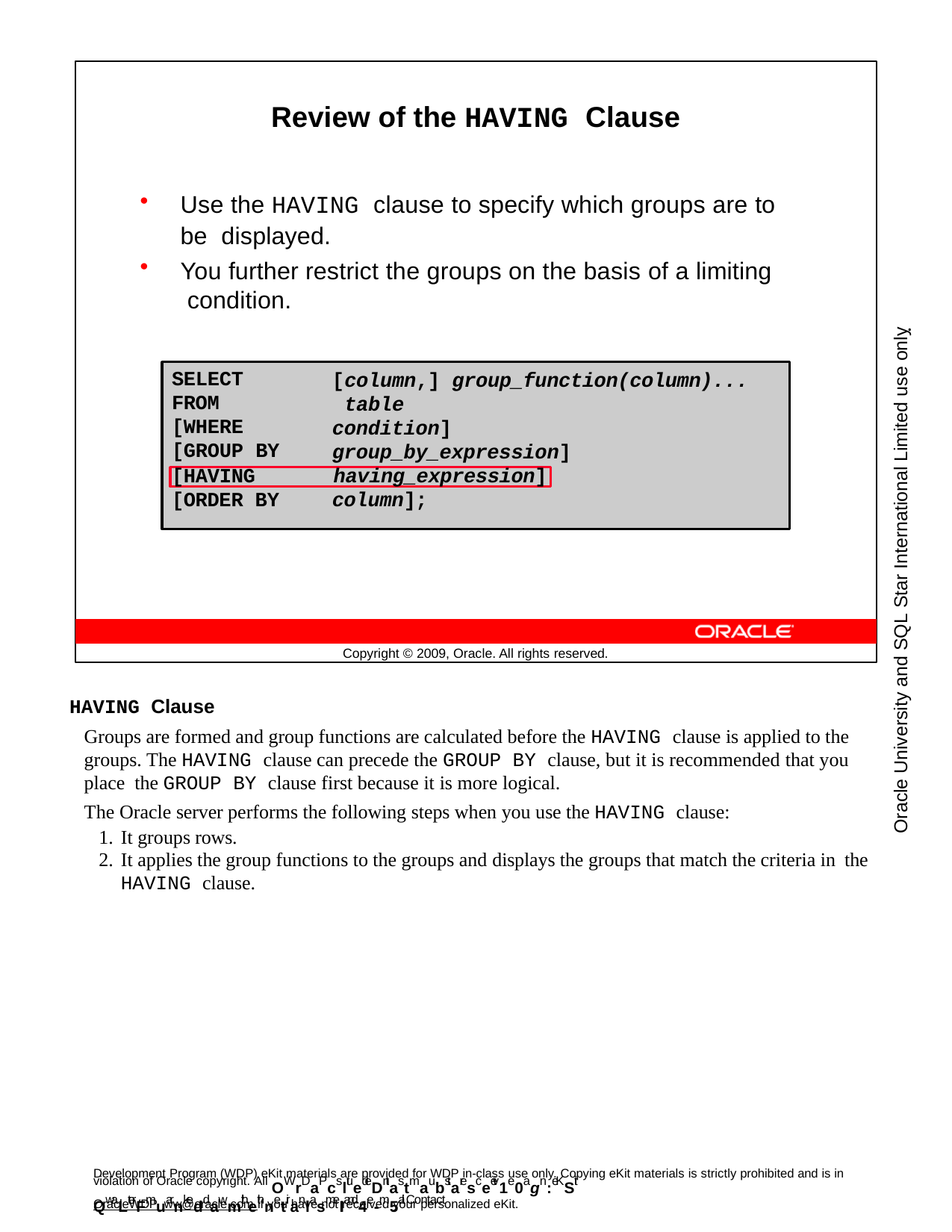

Review of the HAVING Clause

Use the HAVING clause to specify which groups are to be  displayed.
You further restrict the groups on the basis of a limiting  condition.
Oracle University and SQL Star International Limited use onlyฺ

SELECT  FROM  [WHERE  [GROUP BY
[column,] group_function(column)...  table
condition]  group_by_expression]
[HAVING	having_expression]
[ORDER BY	column];
Copyright © 2009, Oracle. All rights reserved.

HAVING Clause
Groups are formed and group functions are calculated before the HAVING clause is applied to the  groups. The HAVING clause can precede the GROUP BY clause, but it is recommended that you place  the GROUP BY clause first because it is more logical.
The Oracle server performs the following steps when you use the HAVING clause:
It groups rows.
It applies the group functions to the groups and displays the groups that match the criteria in the
HAVING clause.
Development Program (WDP) eKit materials are provided for WDP in-class use only. Copying eKit materials is strictly prohibited and is in
violation of Oracle copyright. All OWrDaPcsltuedeDntas tmaubstaresceeiv1e0agn :eKSit QwaLterFmuarnkeddawmithethnetiranlasmeIIand4e-m5ail.  Contact
OracleWDP_ww@oracle.com if you have not received your personalized eKit.